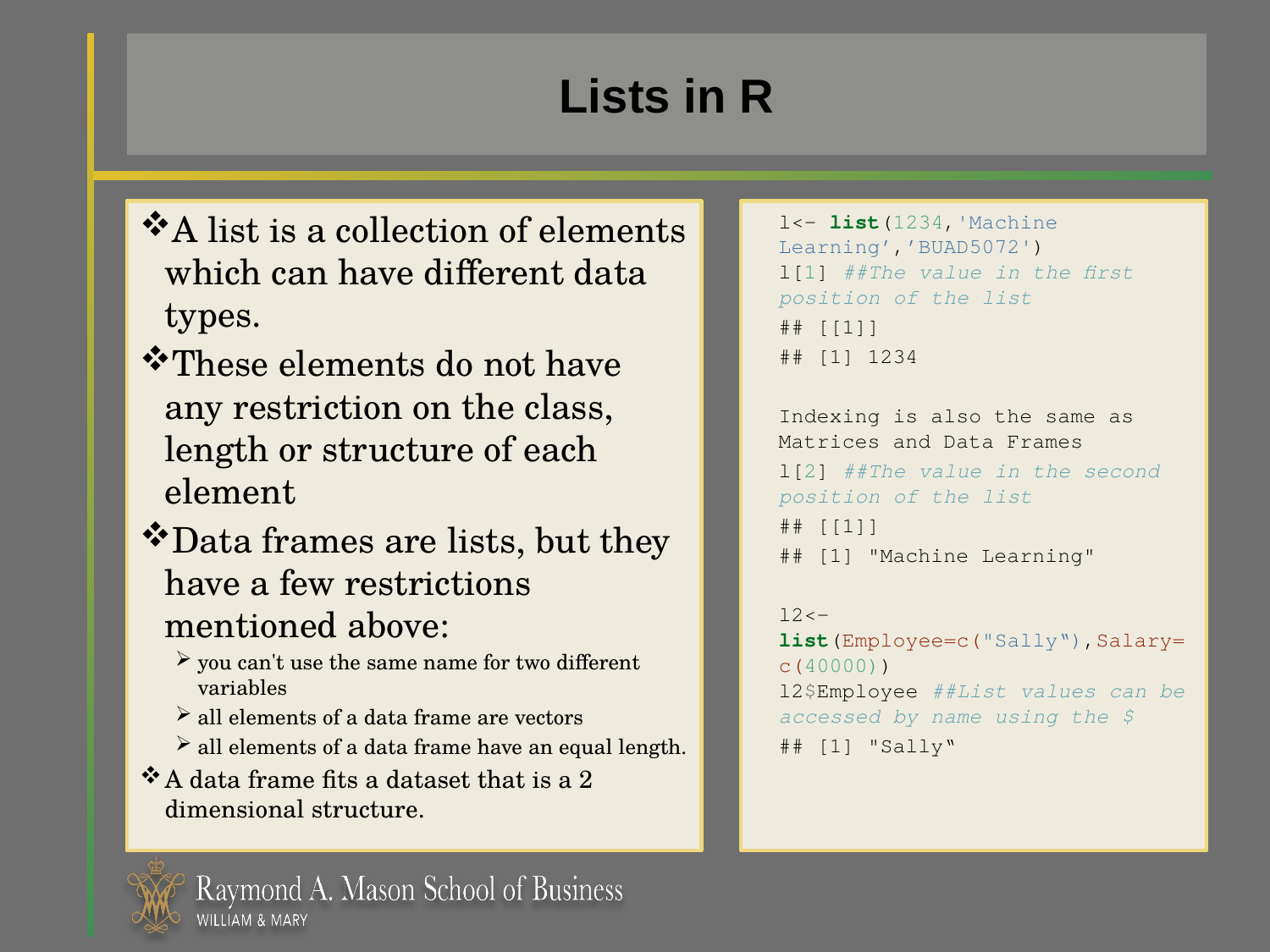

# Lists in R
A list is a collection of elements which can have different data types.
These elements do not have any restriction on the class, length or structure of each element
Data frames are lists, but they have a few restrictions mentioned above:
you can't use the same name for two different variables
all elements of a data frame are vectors
all elements of a data frame have an equal length.
A data frame fits a dataset that is a 2 dimensional structure.

l<- list(1234,'Machine Learning’,’BUAD5072')
l[1] ##The value in the first position of the list
## [[1]]
## [1] 1234

Indexing is also the same as Matrices and Data Frames
l[2] ##The value in the second position of the list
## [[1]]
## [1] "Machine Learning"

l2<-list(Employee=c("Sally“),Salary=c(40000))
l2$Employee ##List values can be accessed by name using the $
## [1] "Sally“